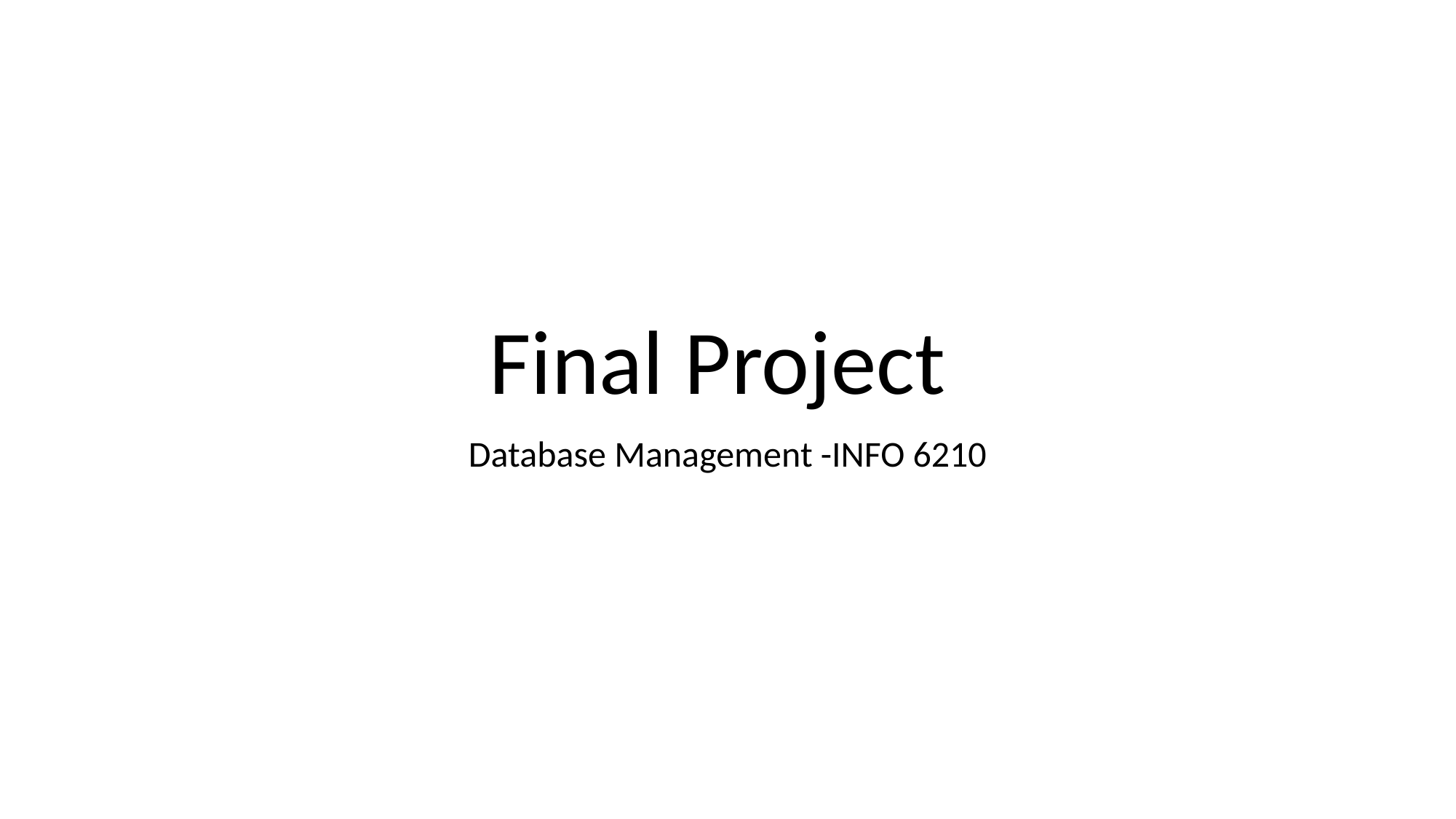

# Final Project
Database Management -INFO 6210